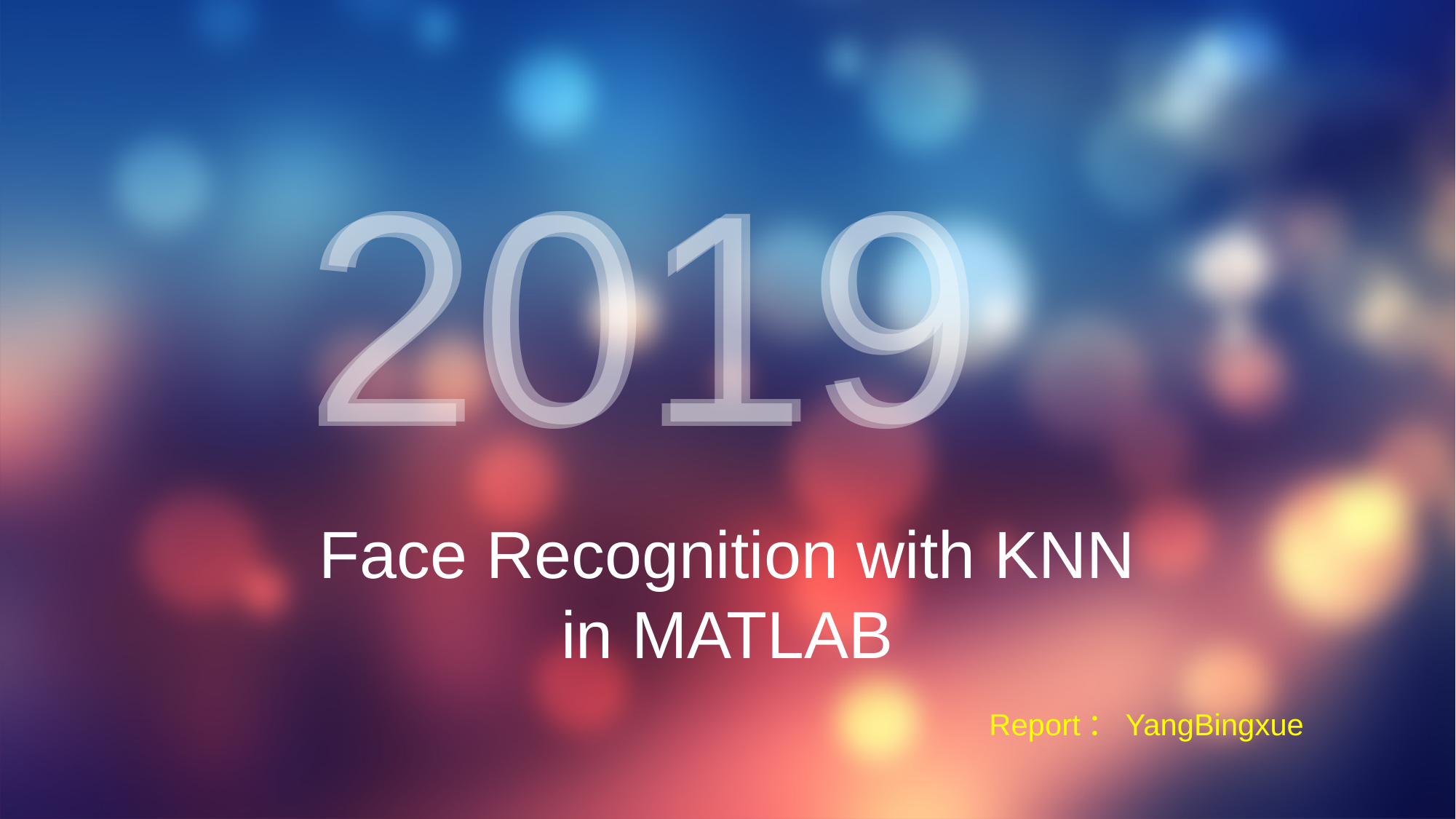

2019
2019
Face Recognition with KNN in MATLAB
Report：YangBingxue